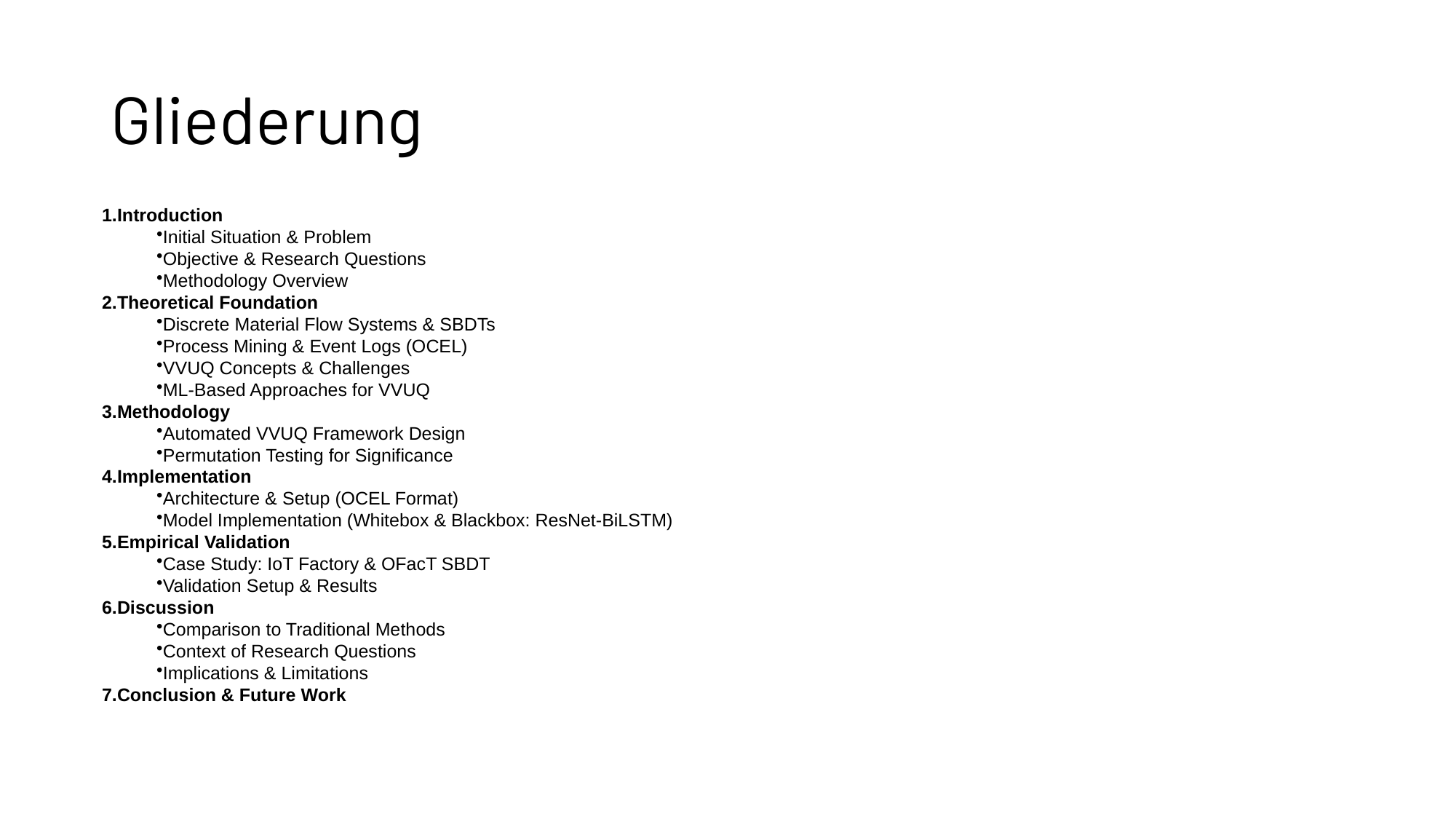

# Gliederung

Introduction
Initial Situation & Problem
Objective & Research Questions
Methodology Overview
Theoretical Foundation
Discrete Material Flow Systems & SBDTs
Process Mining & Event Logs (OCEL)
VVUQ Concepts & Challenges
ML-Based Approaches for VVUQ
Methodology
Automated VVUQ Framework Design
Permutation Testing for Significance
Implementation
Architecture & Setup (OCEL Format)
Model Implementation (Whitebox & Blackbox: ResNet-BiLSTM)
Empirical Validation
Case Study: IoT Factory & OFacT SBDT
Validation Setup & Results
Discussion
Comparison to Traditional Methods
Context of Research Questions
Implications & Limitations
Conclusion & Future Work